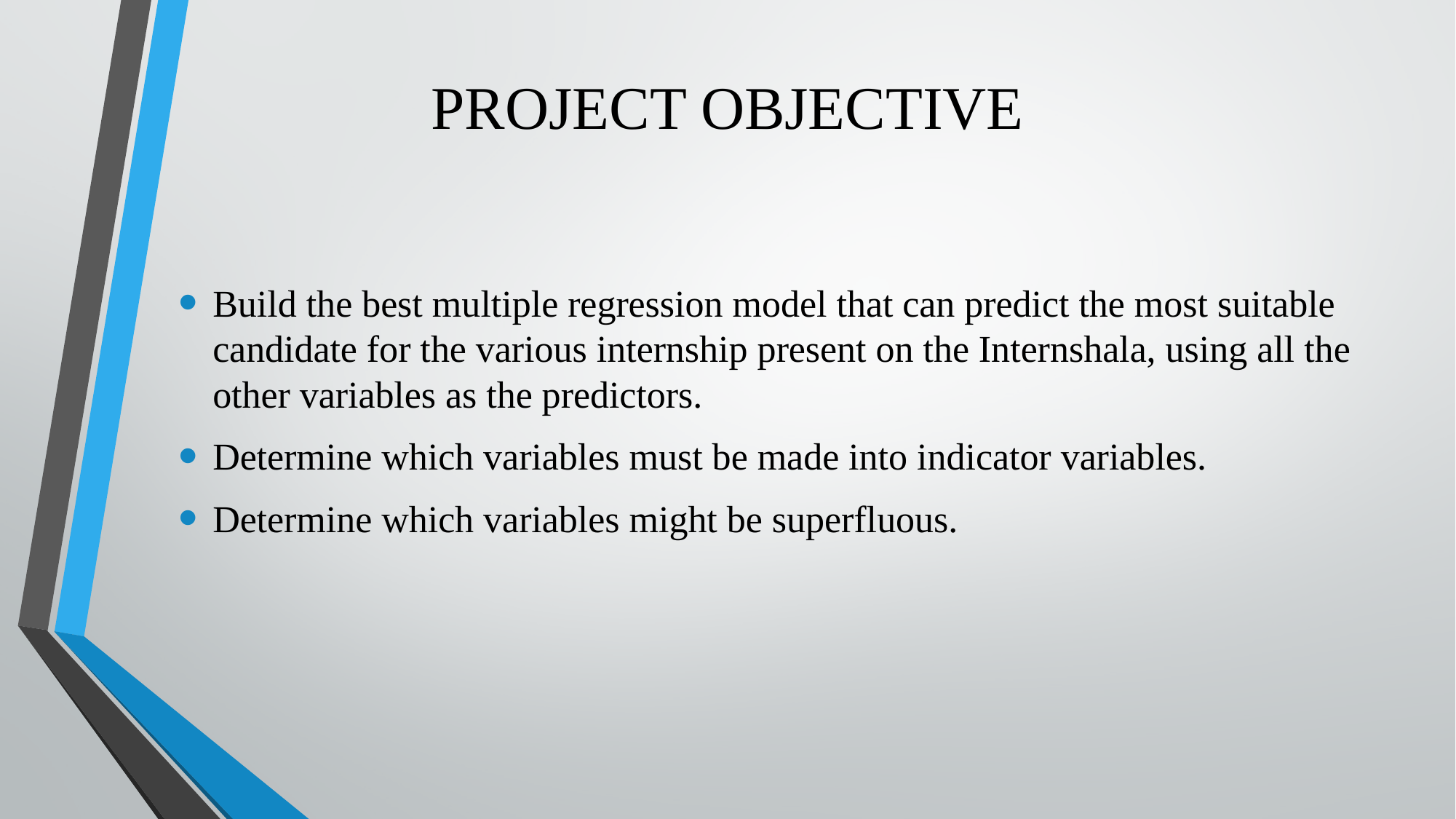

# PROJECT OBJECTIVE
Build the best multiple regression model that can predict the most suitable candidate for the various internship present on the Internshala, using all the other variables as the predictors.
Determine which variables must be made into indicator variables.
Determine which variables might be superfluous.